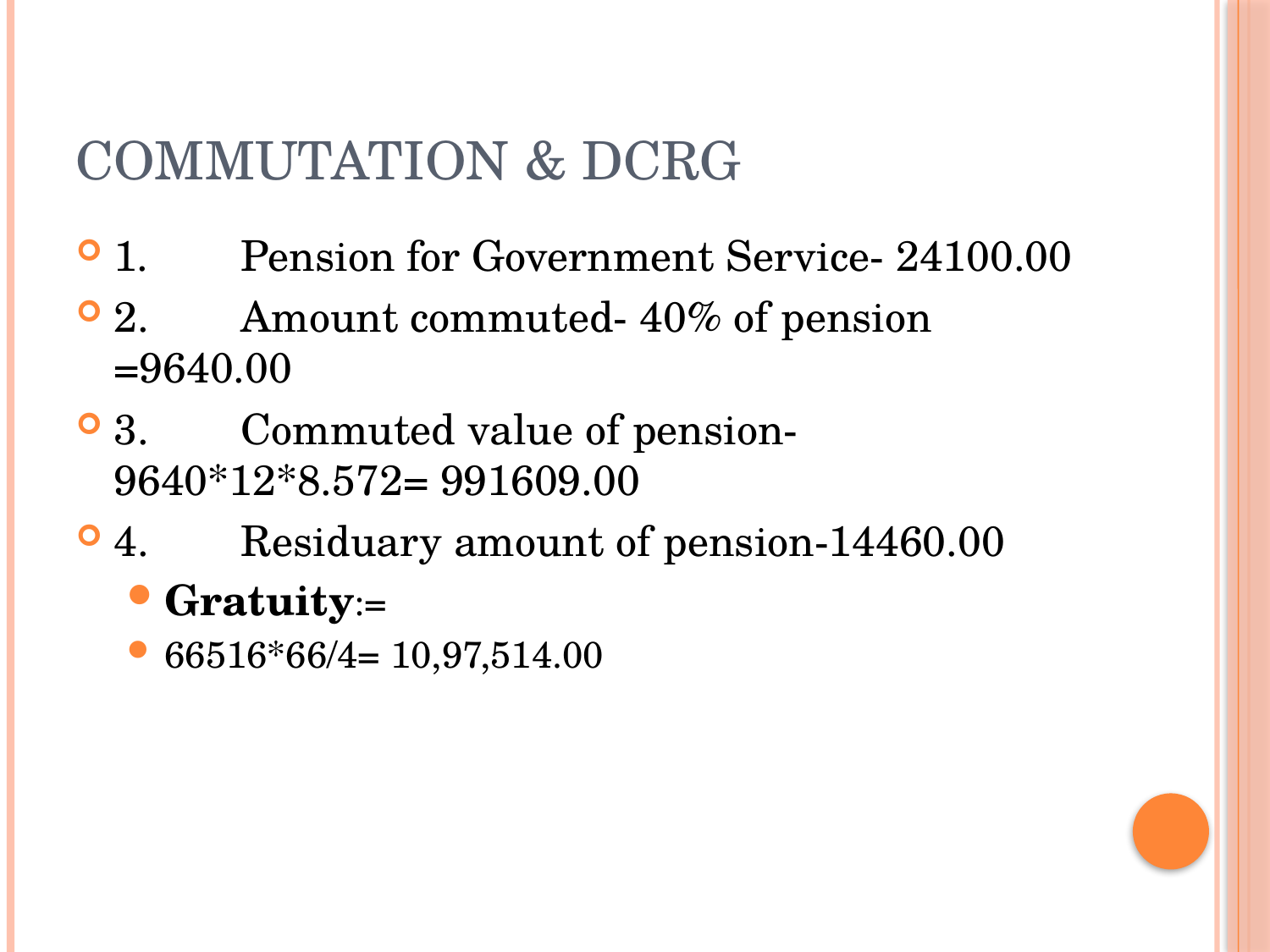

# Commutation & DCRG
1.	Pension for Government Service- 24100.00
2.	Amount commuted- 40% of pension =9640.00
3.	Commuted value of pension- 9640*12*8.572= 991609.00
4.	Residuary amount of pension-14460.00
Gratuity:=
66516*66/4= 10,97,514.00